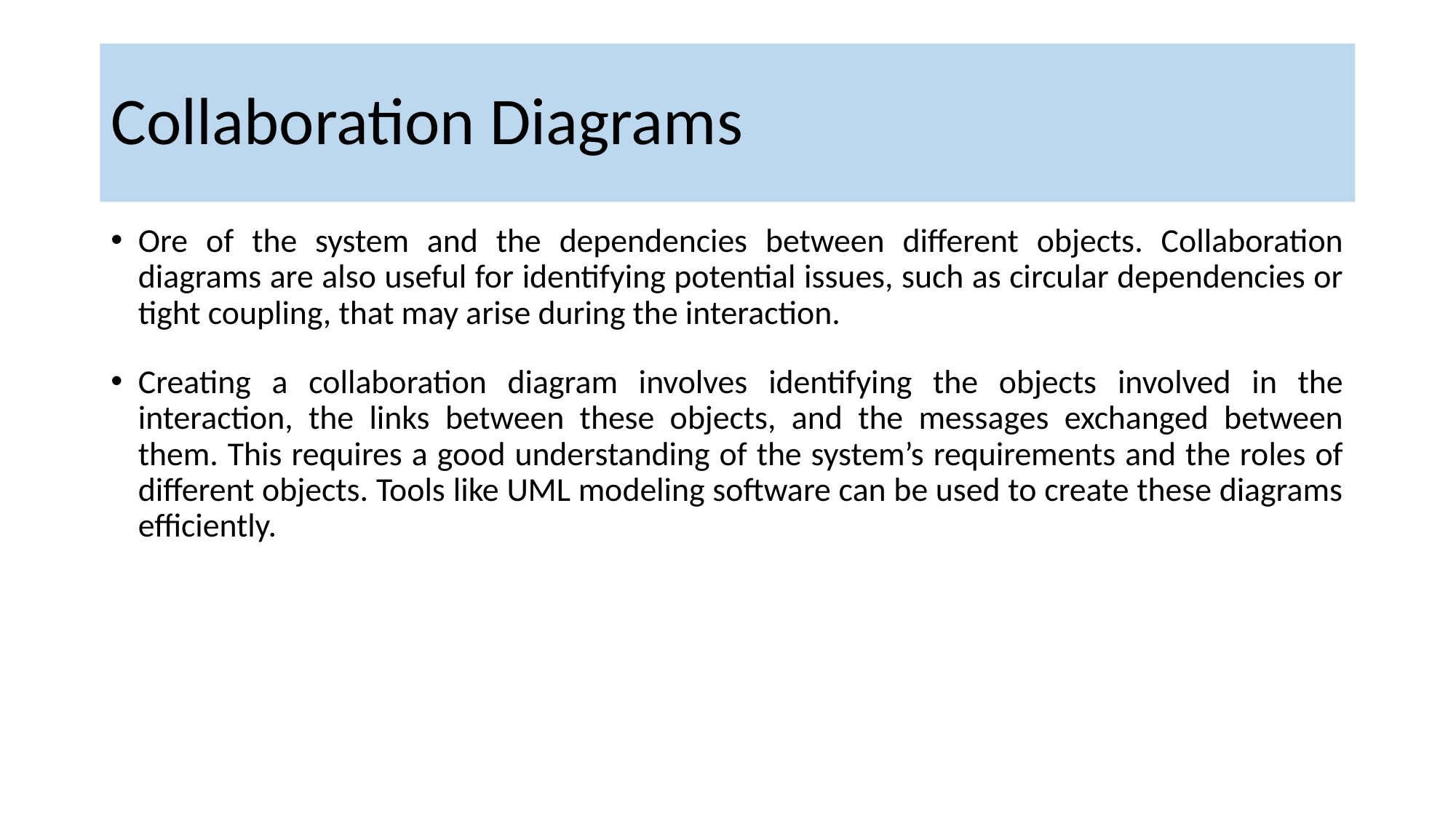

# Collaboration Diagrams
Ore of the system and the dependencies between different objects. Collaboration diagrams are also useful for identifying potential issues, such as circular dependencies or tight coupling, that may arise during the interaction.
Creating a collaboration diagram involves identifying the objects involved in the interaction, the links between these objects, and the messages exchanged between them. This requires a good understanding of the system’s requirements and the roles of different objects. Tools like UML modeling software can be used to create these diagrams efficiently.